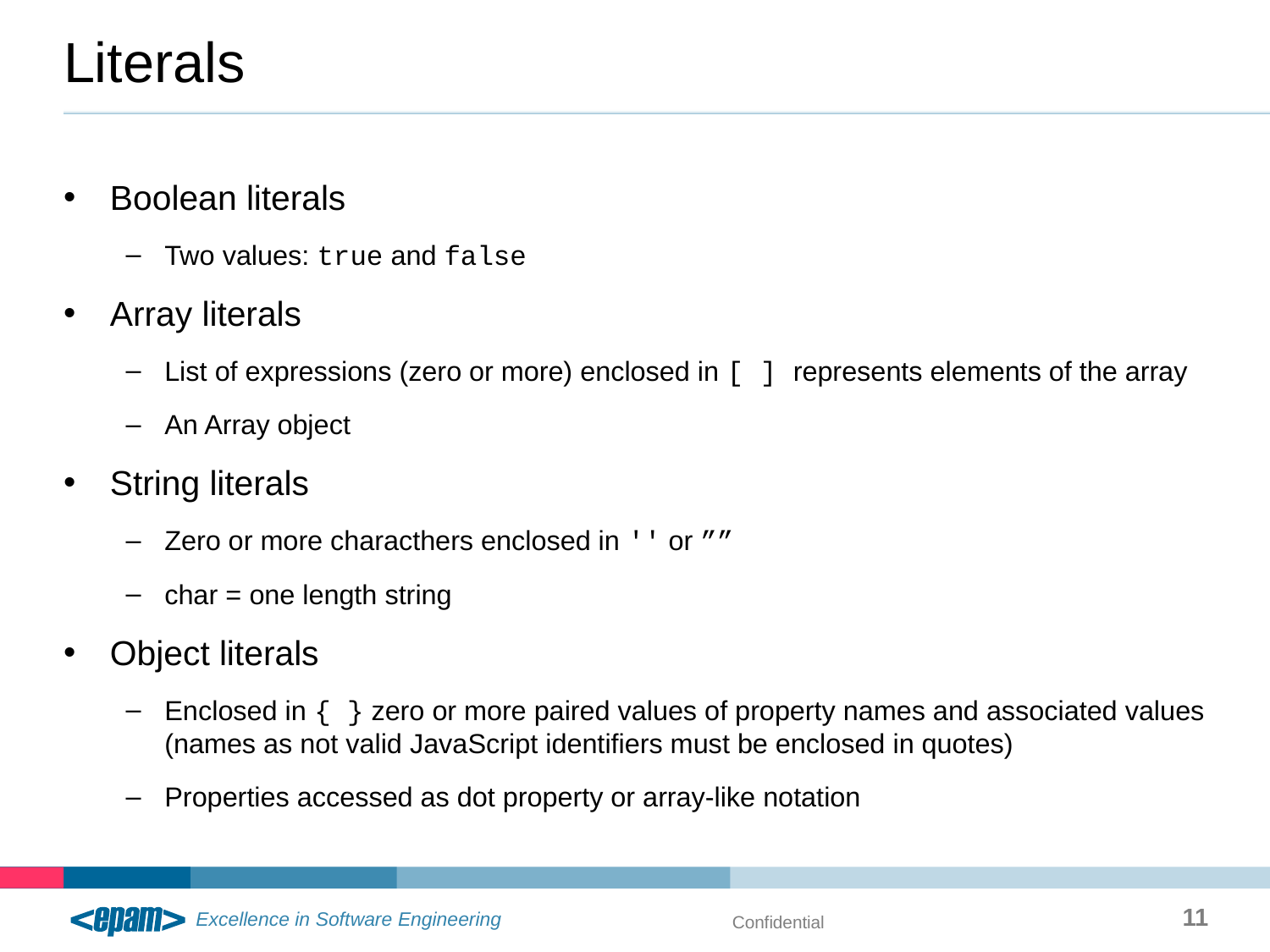

# Literals
Boolean literals
Two values: true and false
Array literals
List of expressions (zero or more) enclosed in [ ] represents elements of the array
An Array object
String literals
Zero or more characthers enclosed in '' or ””
char = one length string
Object literals
Enclosed in { } zero or more paired values of property names and associated values (names as not valid JavaScript identifiers must be enclosed in quotes)
Properties accessed as dot property or array-like notation
11
Confidential